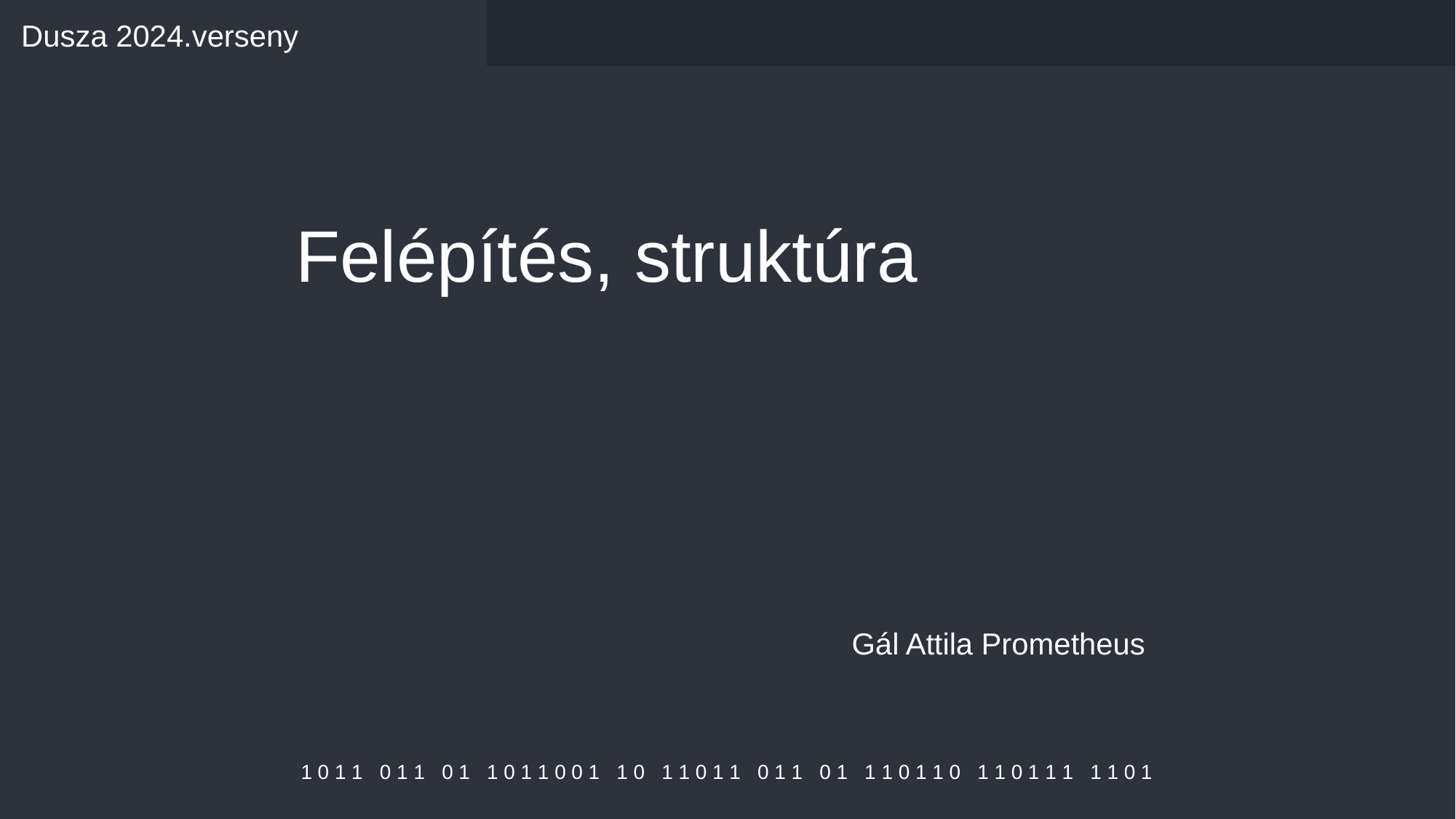

Dusza 2024.verseny
# Felépítés, struktúra
Gál Attila Prometheus